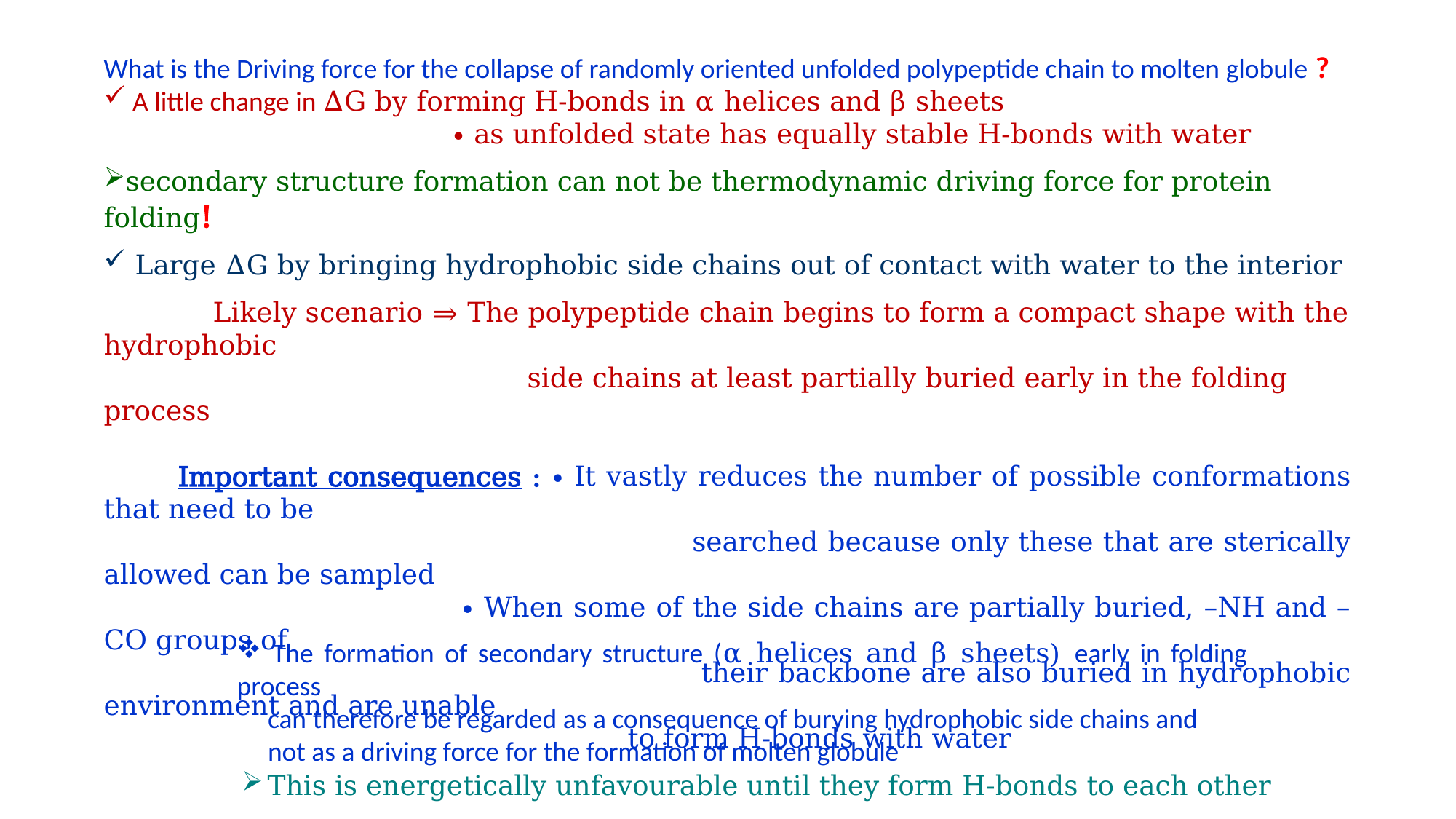

What is the Driving force for the collapse of randomly oriented unfolded polypeptide chain to molten globule ?
 A little change in ∆G by forming H-bonds in α helices and β sheets
                                        • as unfolded state has equally stable H-bonds with water

secondary structure formation can not be thermodynamic driving force for protein folding!

 Large ∆G by bringing hydrophobic side chains out of contact with water to the interior

	Likely scenario ⇒ The polypeptide chain begins to form a compact shape with the hydrophobic
	                                    side chains at least partially buried early in the folding process

       Important consequences : • It vastly reduces the number of possible conformations that need to be
                                                            searched because only these that are sterically allowed can be sampled
			   • When some of the side chains are partially buried, –NH and –CO groups of
                                                            their backbone are also buried in hydrophobic environment and are unable
                                                            to form H-bonds with water

This is energetically unfavourable until they form H-bonds to each other

⇒  formation of α helices and β sheets
 The formation of secondary structure (α helices and β sheets) early in folding process
     can therefore be regarded as a consequence of burying hydrophobic side chains and
     not as a driving force for the formation of molten globule